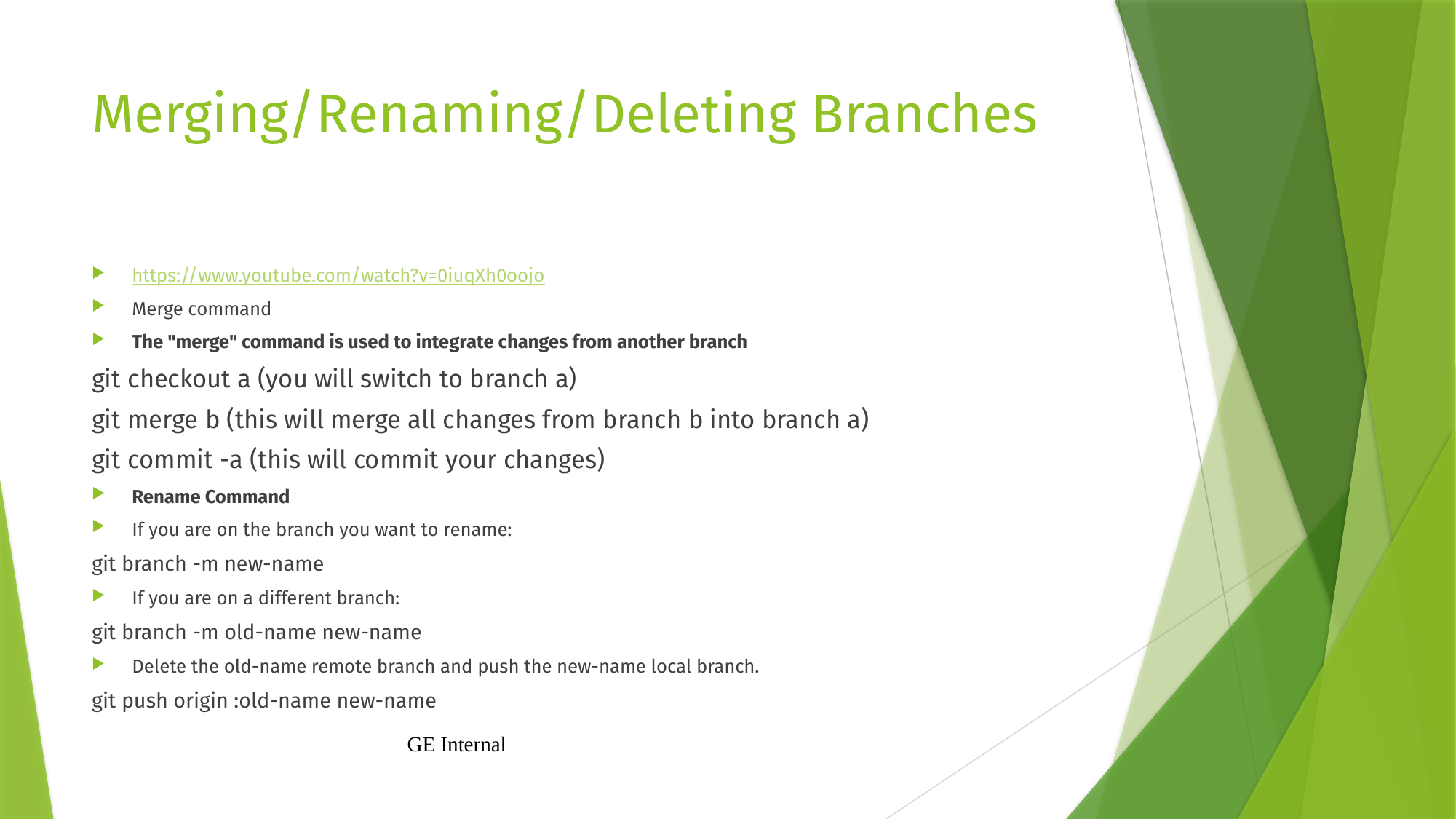

# Merging/Renaming/Deleting Branches
https://www.youtube.com/watch?v=0iuqXh0oojo
Merge command
The "merge" command is used to integrate changes from another branch
git checkout a (you will switch to branch a)
git merge b (this will merge all changes from branch b into branch a)
git commit -a (this will commit your changes)
Rename Command
If you are on the branch you want to rename:
git branch -m new-name
If you are on a different branch:
git branch -m old-name new-name
Delete the old-name remote branch and push the new-name local branch.
git push origin :old-name new-name
GE Internal